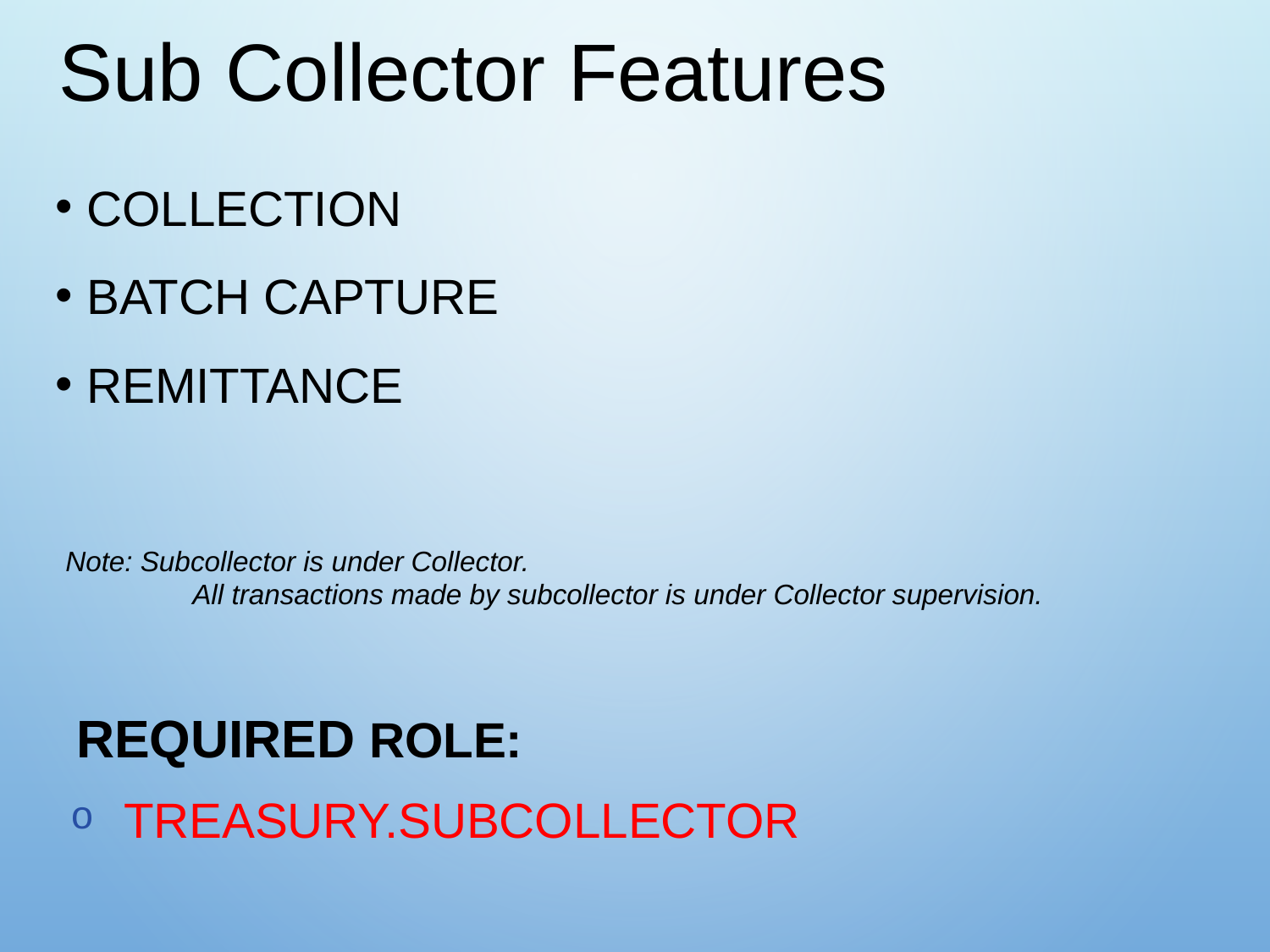

Sub Collector Features
Collection
Batch Capture
Remittance
Note: Subcollector is under Collector.
	All transactions made by subcollector is under Collector supervision.
# Required Role:
TREASURY.SUBCOLLECTOR